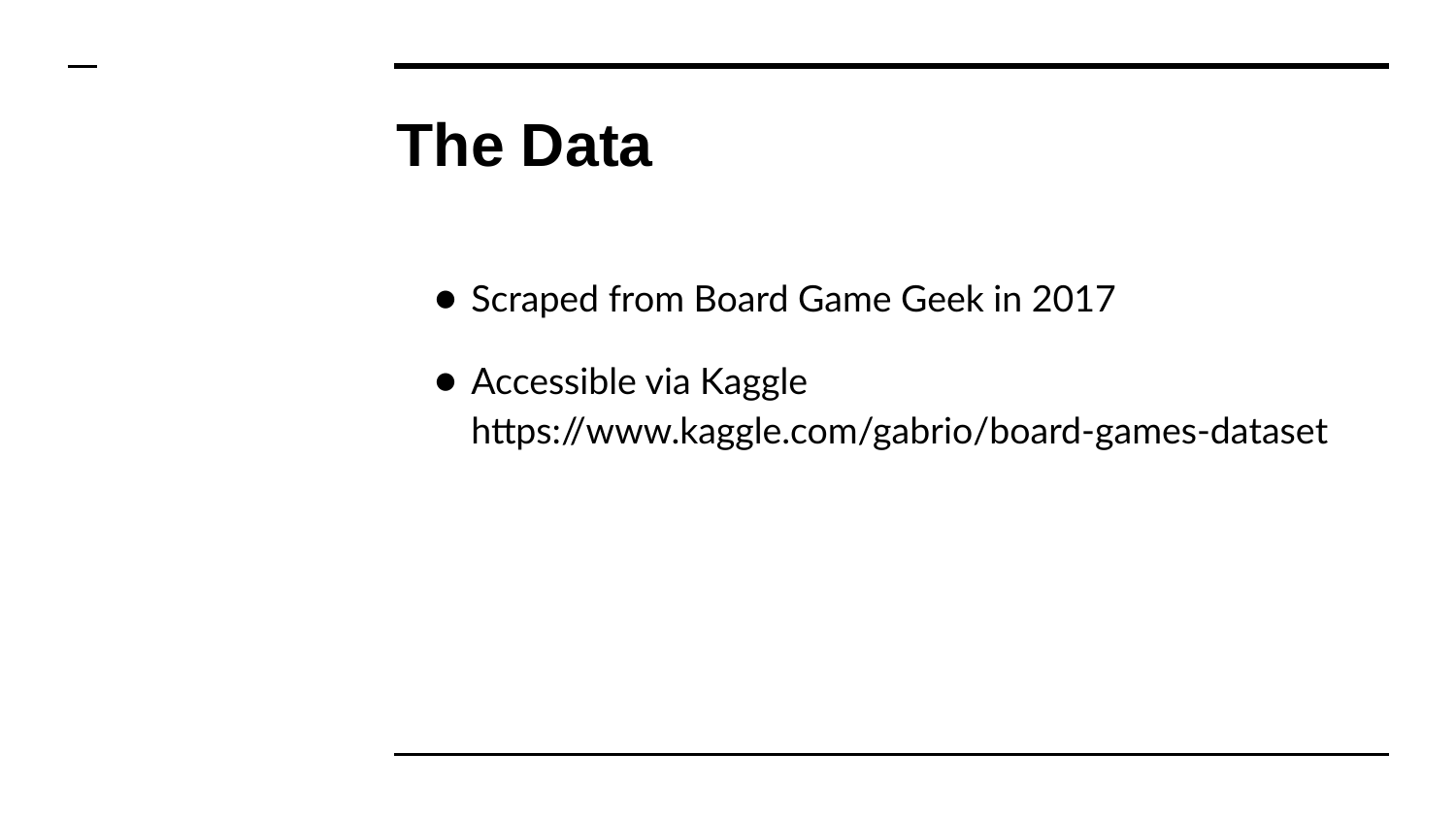

# The Data
Scraped from Board Game Geek in 2017
Accessible via Kaggle  https://www.kaggle.com/gabrio/board-games-dataset